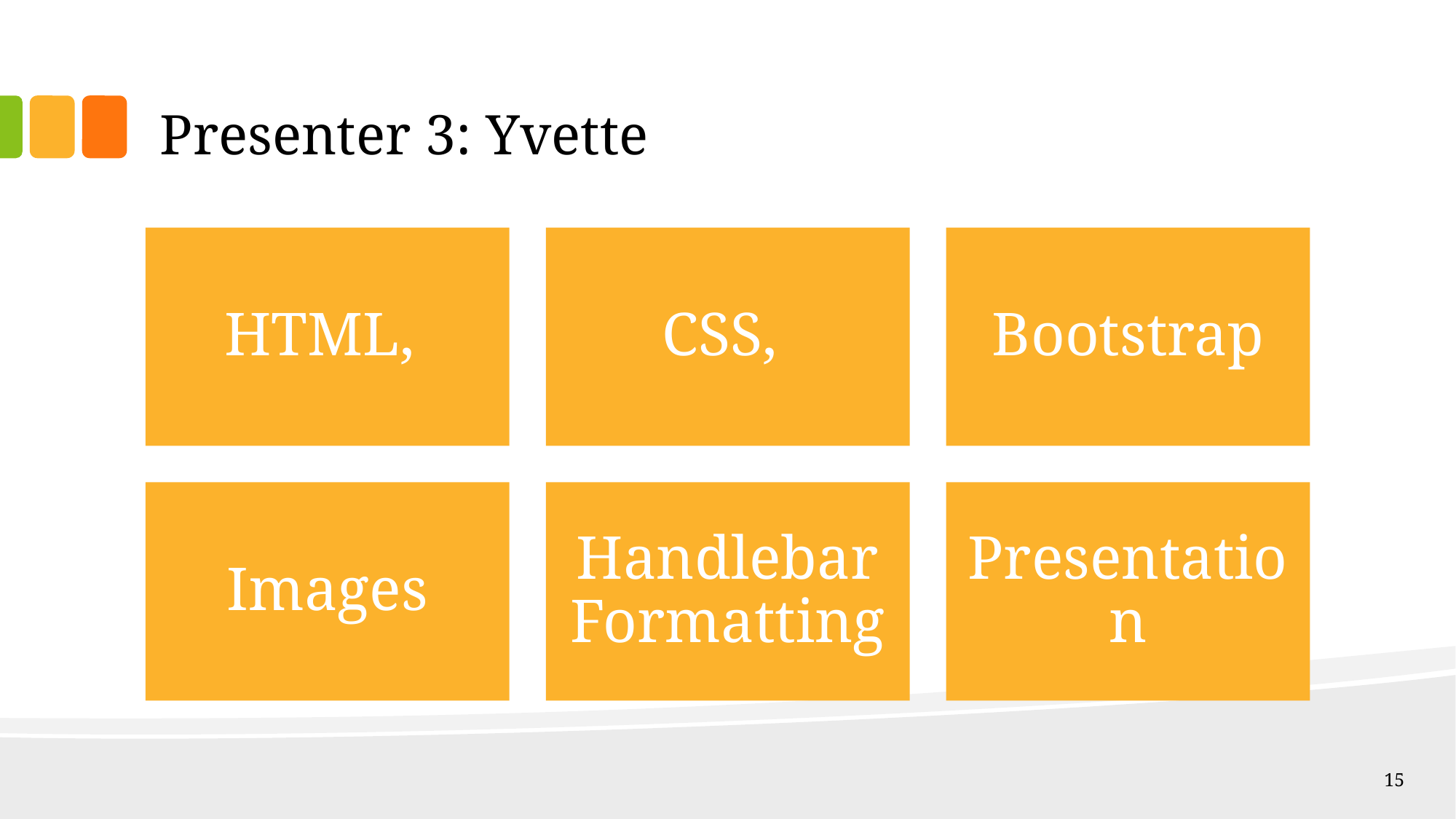

# Presenter 3: Yvette
HTML,
CSS,
Bootstrap
Images
Handlebar Formatting
Presentation
15